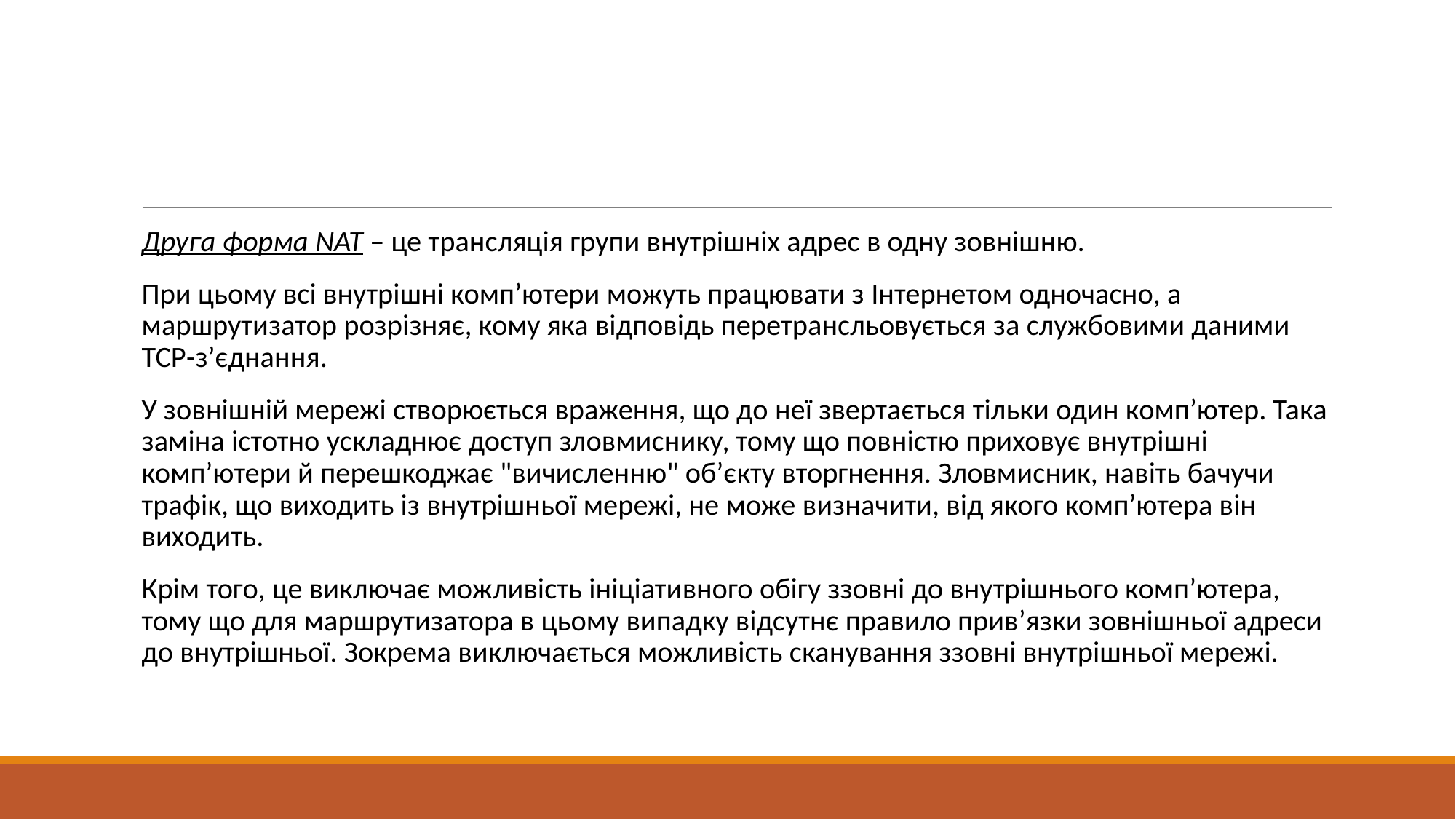

#
Друга форма NAT – це трансляція групи внутрішніх адрес в одну зовнішню.
При цьому всі внутрішні комп’ютери можуть працювати з Інтернетом одночасно, а маршрутизатор розрізняє, кому яка відповідь перетрансльовується за службовими даними TCP-з’єднання.
У зовнішній мережі створюється враження, що до неї звертається тільки один комп’ютер. Така заміна істотно ускладнює доступ зловмиснику, тому що повністю приховує внутрішні комп’ютери й перешкоджає "вичисленню" об’єкту вторгнення. Зловмисник, навіть бачучи трафік, що виходить із внутрішньої мережі, не може визначити, від якого комп’ютера він виходить.
Крім того, це виключає можливість ініціативного обігу ззовні до внутрішнього комп’ютера, тому що для маршрутизатора в цьому випадку відсутнє правило прив’язки зовнішньої адреси до внутрішньої. Зокрема виключається можливість сканування ззовні внутрішньої мережі.